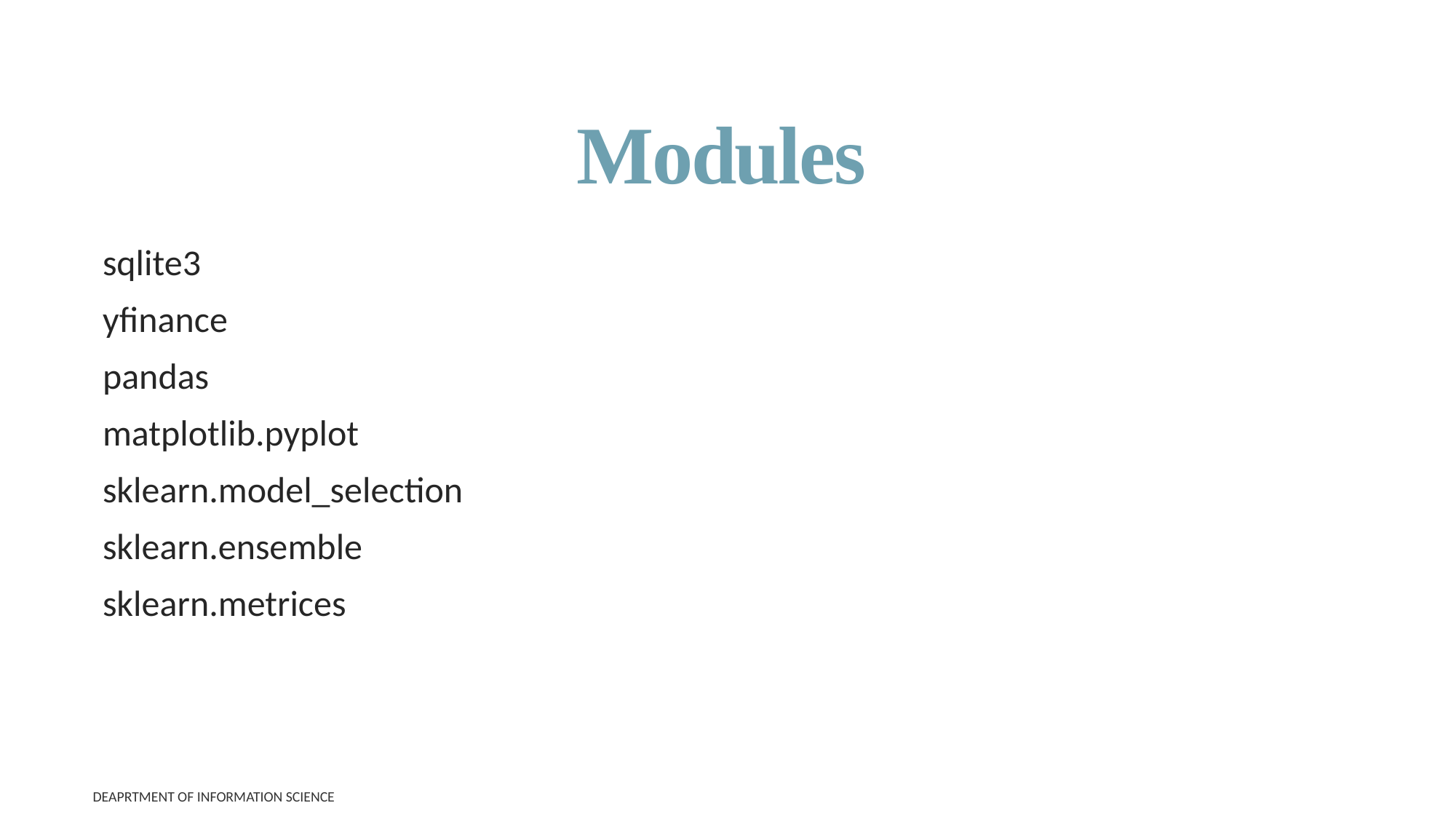

# Modules
sqlite3
yfinance
pandas
matplotlib.pyplot
sklearn.model_selection
sklearn.ensemble
sklearn.metrices

Deaprtment of Information Science